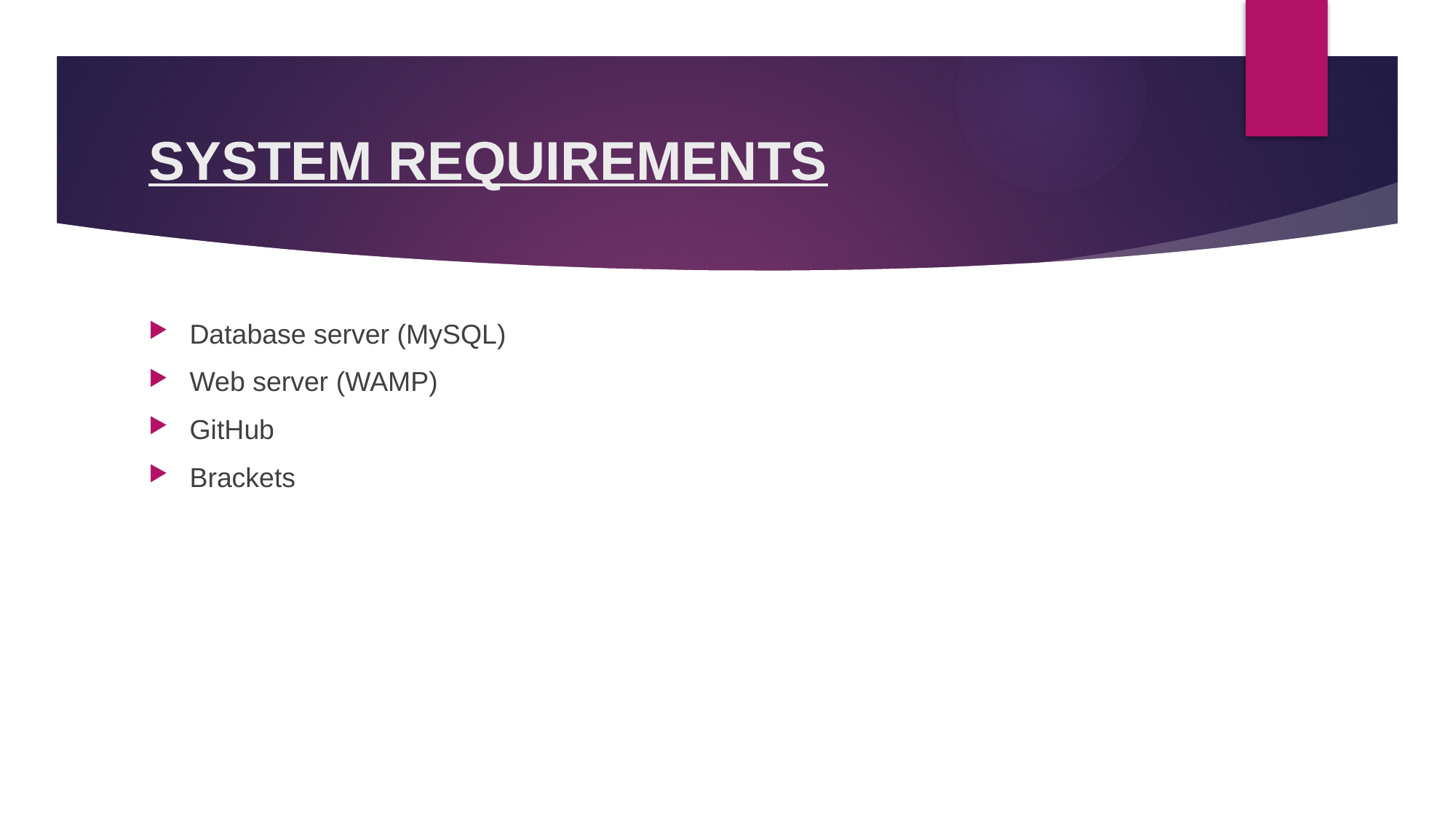

# SYSTEM REQUIREMENTS
Database server (MySQL)
Web server (WAMP)
GitHub
Brackets